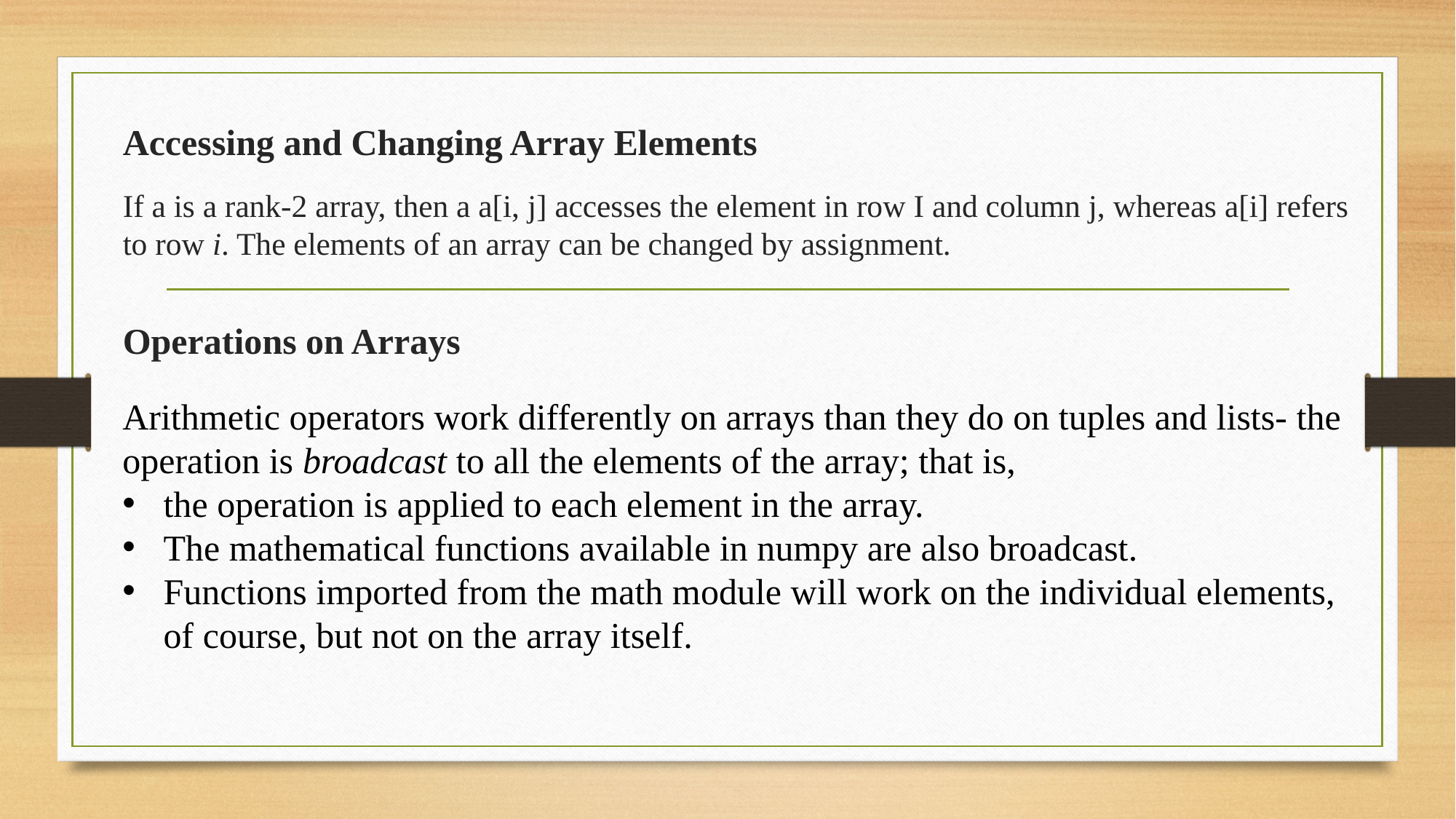

# Accessing and Changing Array Elements
If a is a rank-2 array, then a a[i, j] accesses the element in row I and column j, whereas a[i] refers to row i. The elements of an array can be changed by assignment.

Operations on Arrays
Arithmetic operators work differently on arrays than they do on tuples and lists- the operation is broadcast to all the elements of the array; that is,
the operation is applied to each element in the array.
The mathematical functions available in numpy are also broadcast.
Functions imported from the math module will work on the individual elements, of course, but not on the array itself.